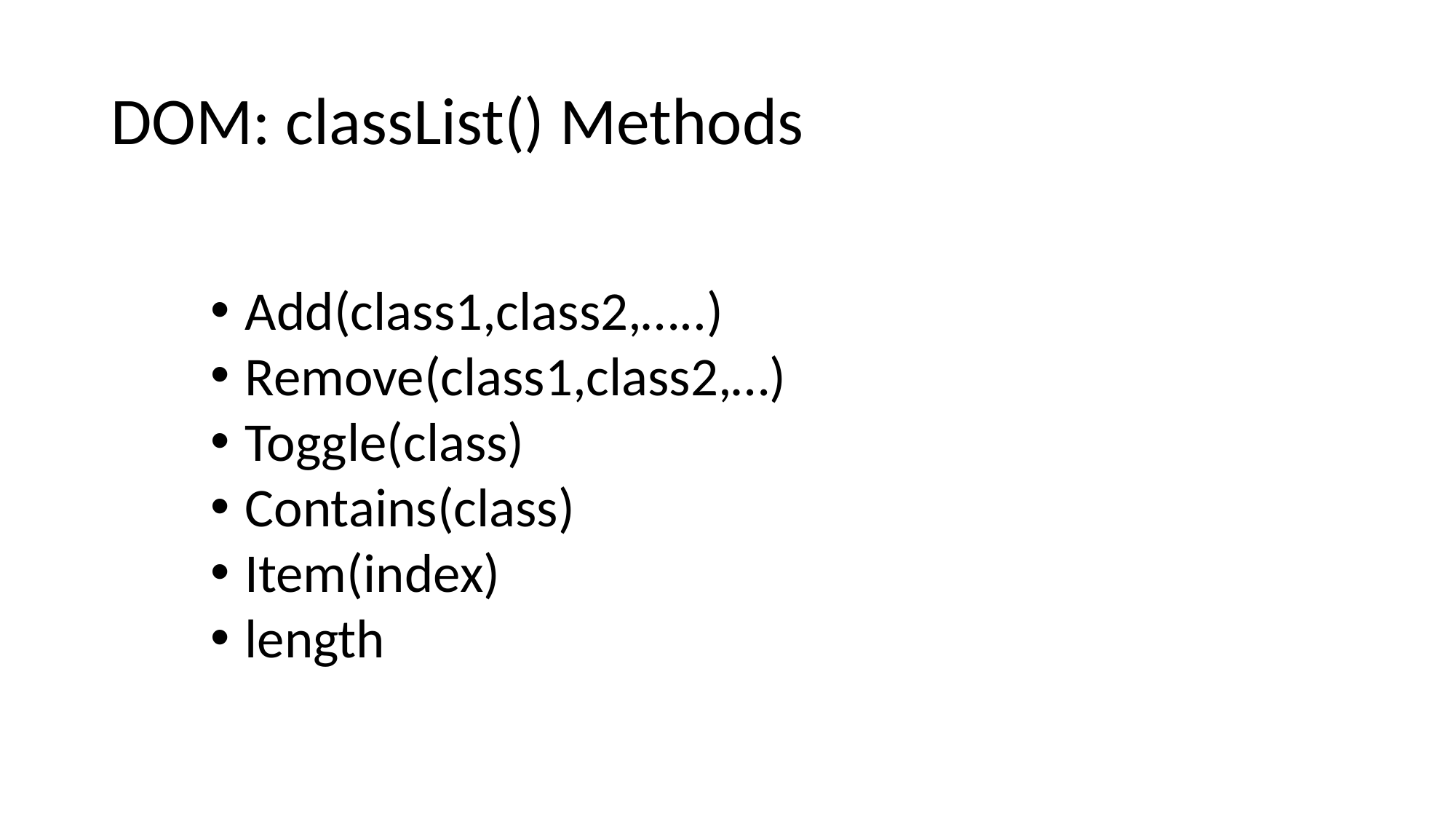

# DOM: classList() Methods
Add(class1,class2,…..)
Remove(class1,class2,…)
Toggle(class)
Contains(class)
Item(index)
length